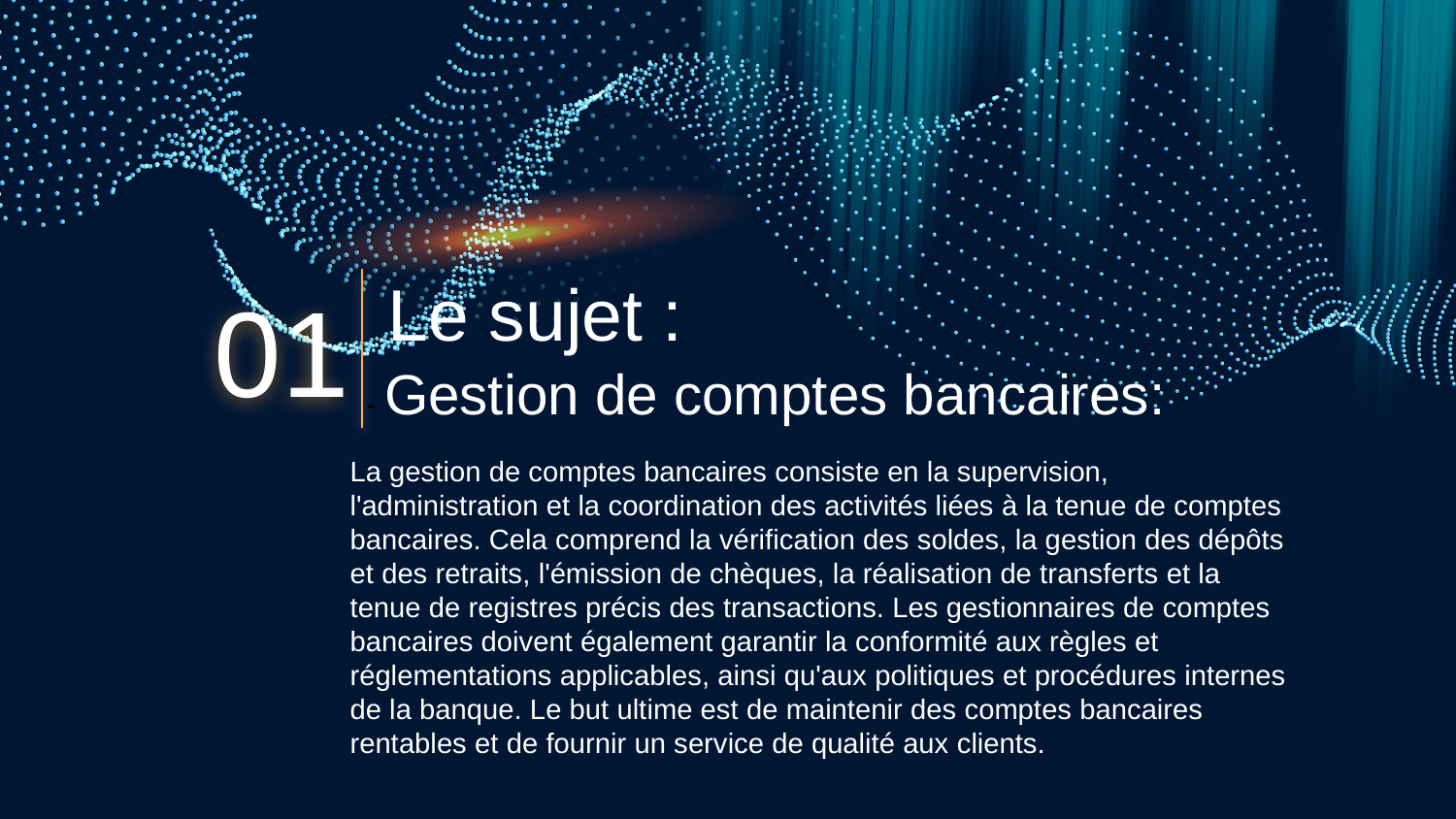

01
# Le sujet :
- Gestion de comptes bancaires:
La gestion de comptes bancaires consiste en la supervision, l'administration et la coordination des activités liées à la tenue de comptes bancaires. Cela comprend la vérification des soldes, la gestion des dépôts et des retraits, l'émission de chèques, la réalisation de transferts et la tenue de registres précis des transactions. Les gestionnaires de comptes bancaires doivent également garantir la conformité aux règles et réglementations applicables, ainsi qu'aux politiques et procédures internes de la banque. Le but ultime est de maintenir des comptes bancaires rentables et de fournir un service de qualité aux clients.